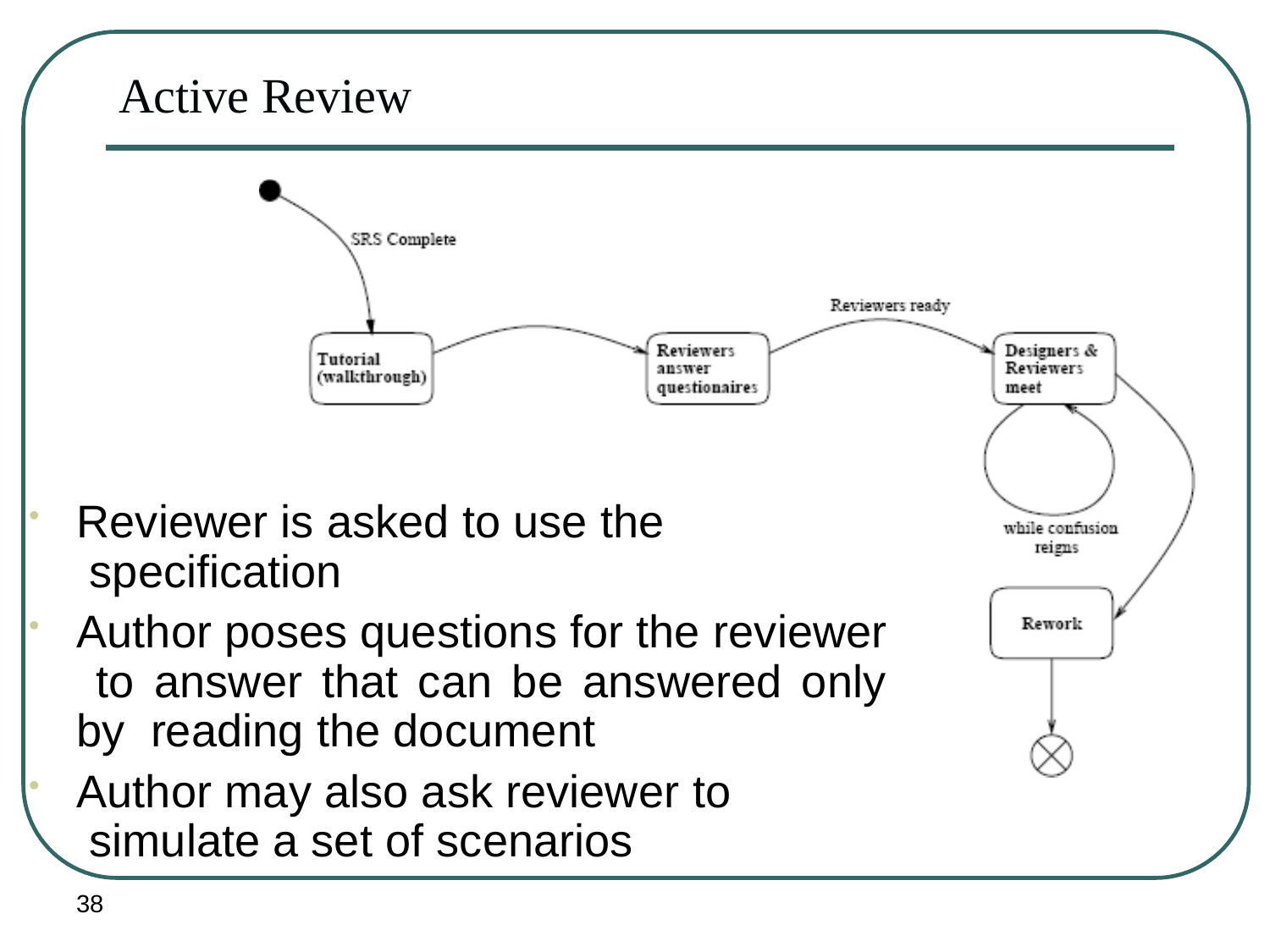

# Active Review

Reviewer is asked to use the  specification
Author poses questions for the reviewer  to answer that can be answered only by  reading the document
Author may also ask reviewer to  simulate a set of scenarios
38